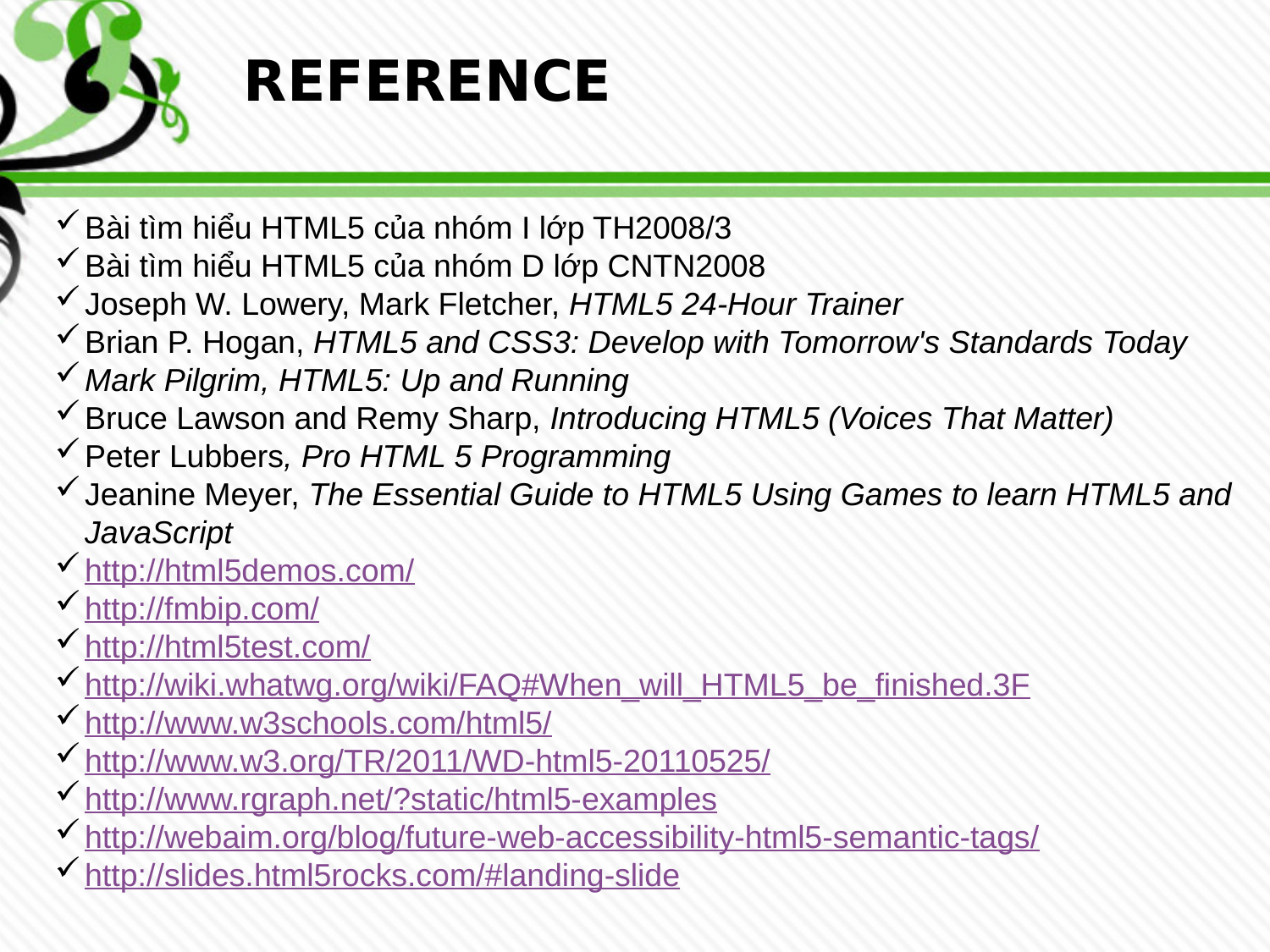

# REFERENCE
Bài tìm hiểu HTML5 của nhóm I lớp TH2008/3
Bài tìm hiểu HTML5 của nhóm D lớp CNTN2008
Joseph W. Lowery, Mark Fletcher, HTML5 24-Hour Trainer
Brian P. Hogan, HTML5 and CSS3: Develop with Tomorrow's Standards Today
Mark Pilgrim, HTML5: Up and Running
Bruce Lawson and Remy Sharp, Introducing HTML5 (Voices That Matter)
Peter Lubbers, Pro HTML 5 Programming
Jeanine Meyer, The Essential Guide to HTML5 Using Games to learn HTML5 and JavaScript
http://html5demos.com/
http://fmbip.com/
http://html5test.com/
http://wiki.whatwg.org/wiki/FAQ#When_will_HTML5_be_finished.3F
http://www.w3schools.com/html5/
http://www.w3.org/TR/2011/WD-html5-20110525/
http://www.rgraph.net/?static/html5-examples
http://webaim.org/blog/future-web-accessibility-html5-semantic-tags/
http://slides.html5rocks.com/#landing-slide